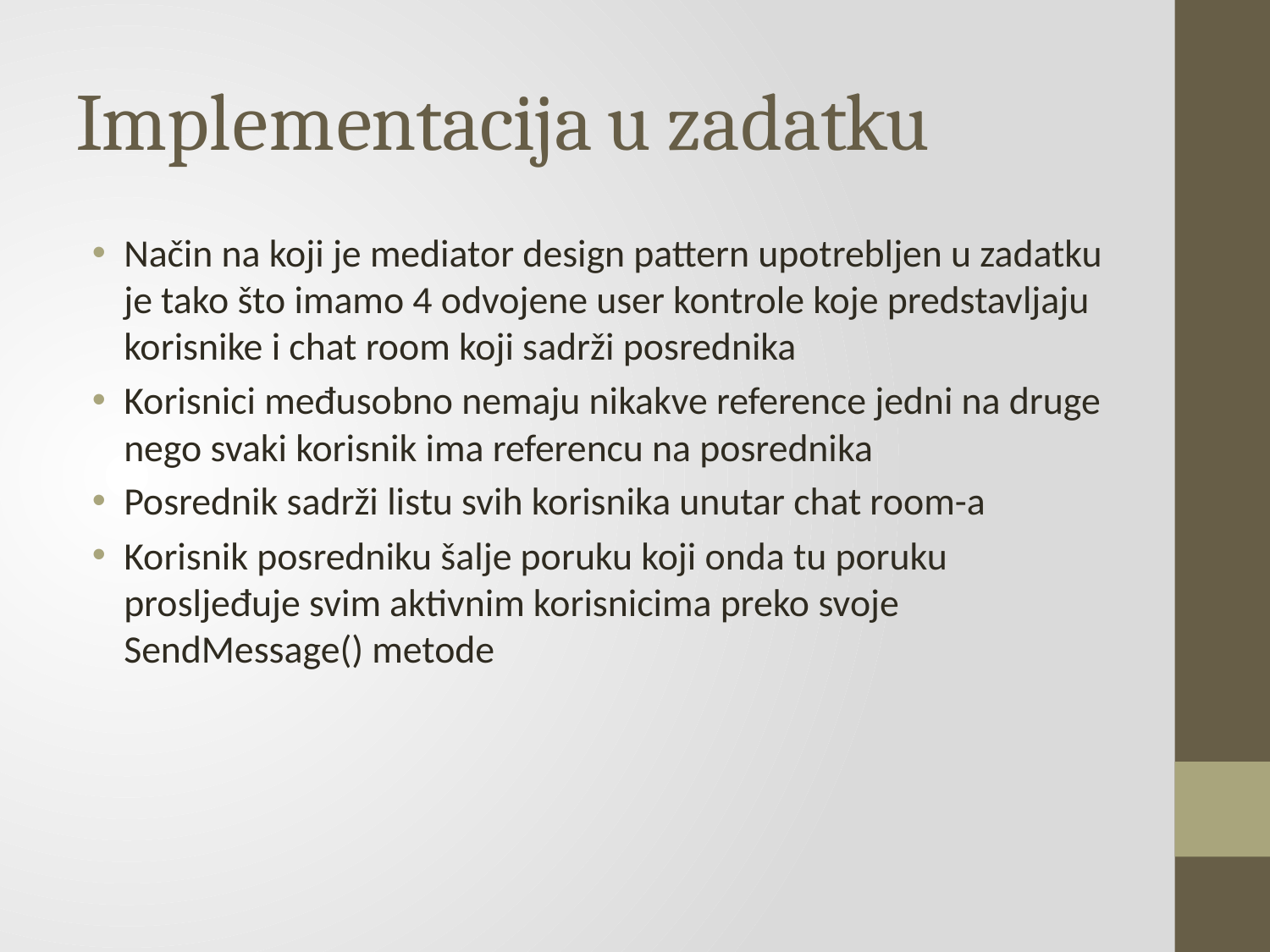

# Implementacija u zadatku
Način na koji je mediator design pattern upotrebljen u zadatku je tako što imamo 4 odvojene user kontrole koje predstavljaju korisnike i chat room koji sadrži posrednika
Korisnici međusobno nemaju nikakve reference jedni na druge nego svaki korisnik ima referencu na posrednika
Posrednik sadrži listu svih korisnika unutar chat room-a
Korisnik posredniku šalje poruku koji onda tu poruku prosljeđuje svim aktivnim korisnicima preko svoje SendMessage() metode